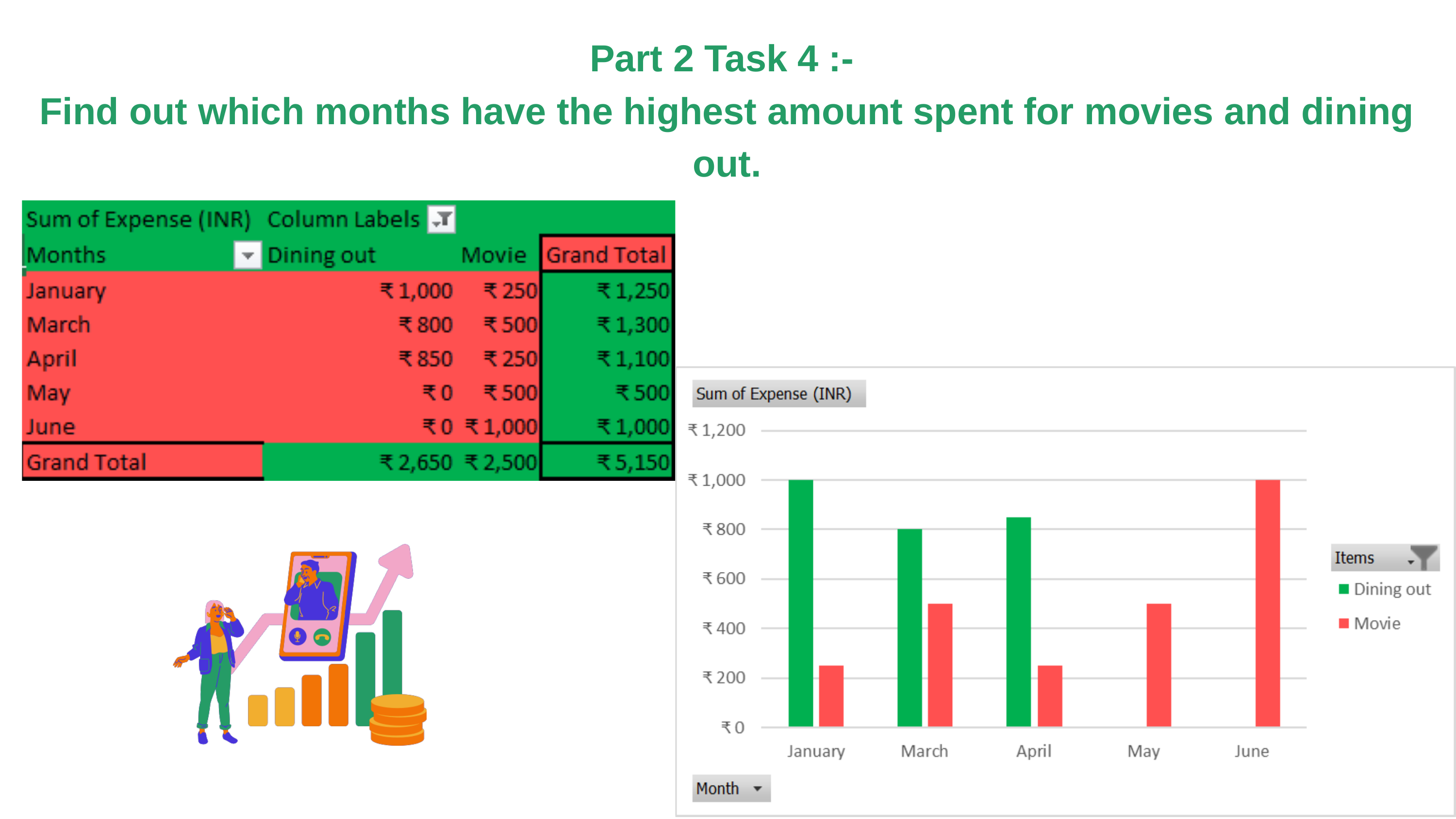

Part 2 Task 4 :-
Find out which months have the highest amount spent for movies and dining out.

07/10